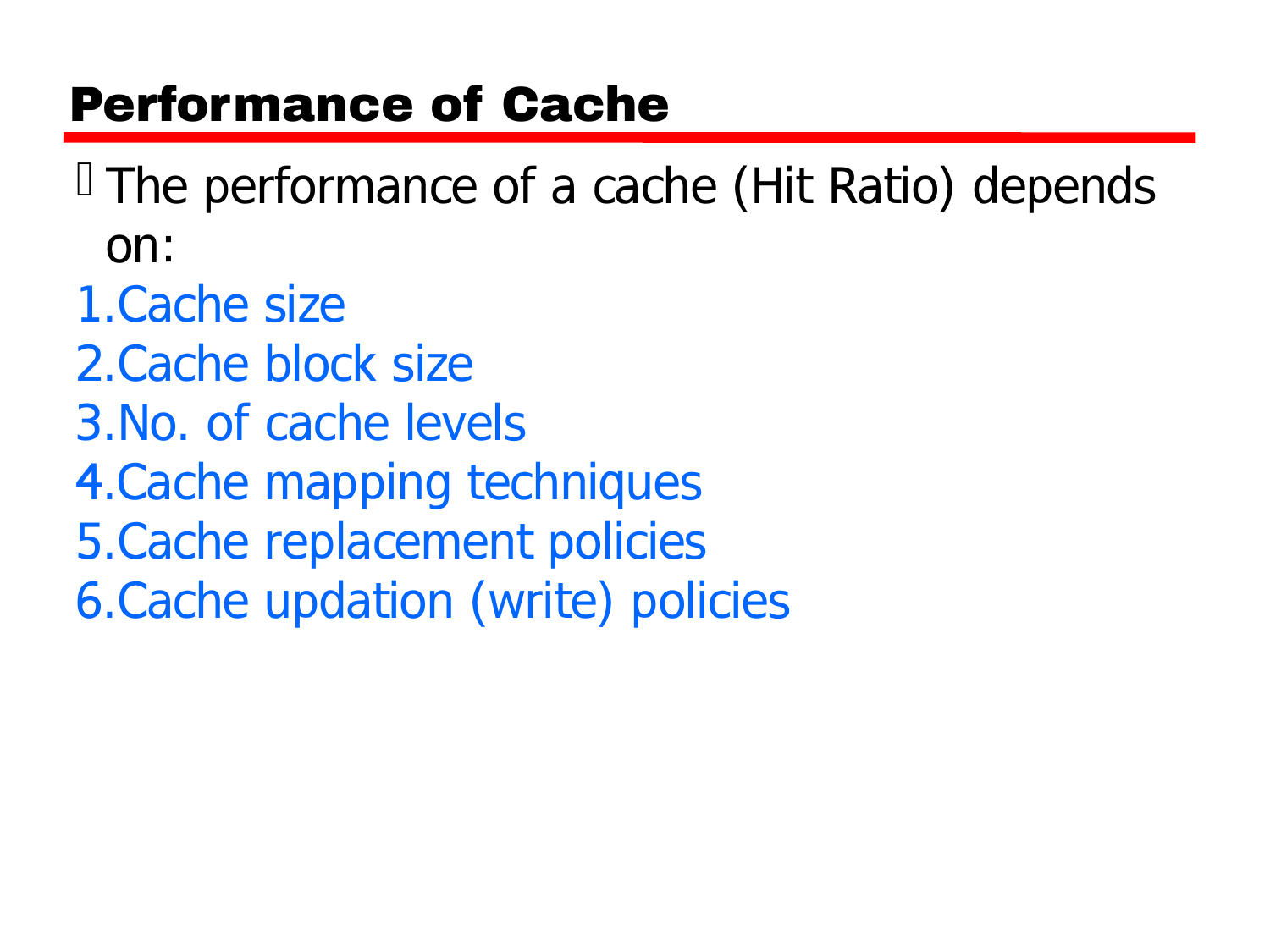

Performance of Cache
The performance of a cache (Hit Ratio) depends on:
Cache size
Cache block size
No. of cache levels
Cache mapping techniques
Cache replacement policies
Cache updation (write) policies